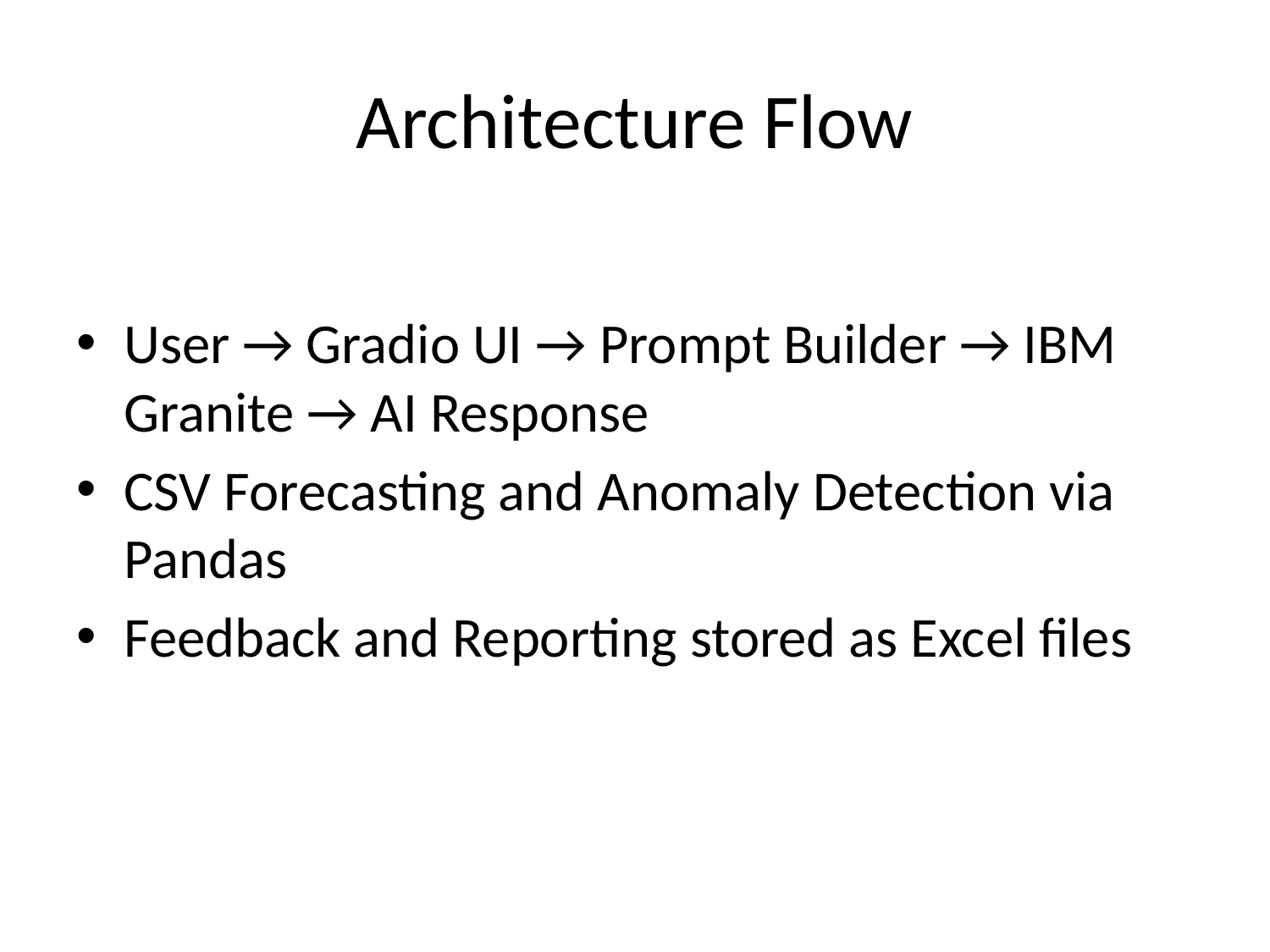

# Architecture Flow

User → Gradio UI → Prompt Builder → IBM Granite → AI Response
CSV Forecasting and Anomaly Detection via Pandas
Feedback and Reporting stored as Excel files